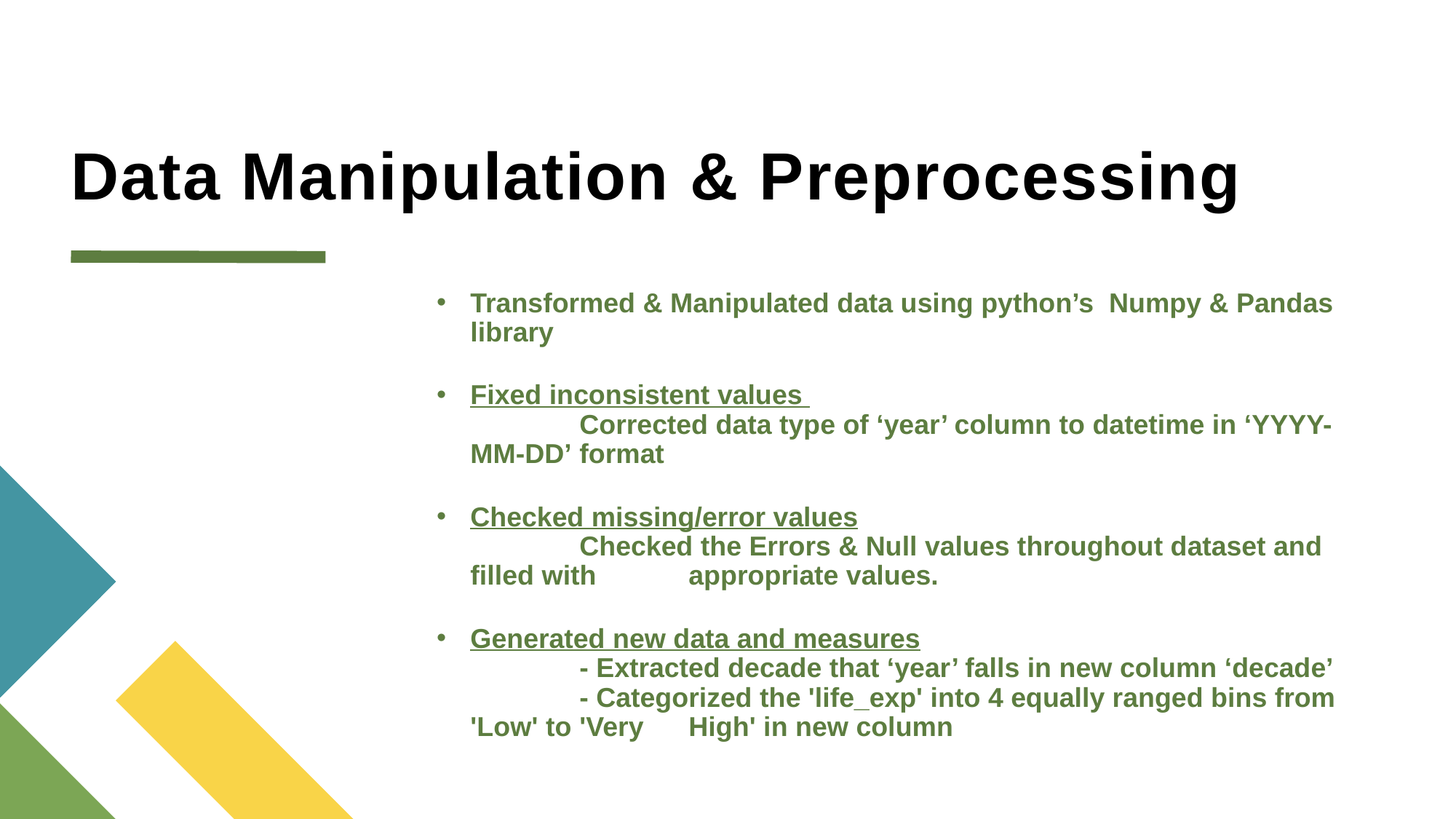

# Data Manipulation & Preprocessing
Transformed & Manipulated data using python’s  Numpy & Pandas library
Fixed inconsistent values
	Corrected data type of ‘year’ column to datetime in ‘YYYY-MM-DD’ 	format
Checked missing/error values
	Checked the Errors & Null values throughout dataset and filled with 	appropriate values.
Generated new data and measures
	- Extracted decade that ‘year’ falls in new column ‘decade’
	- Categorized the 'life_exp' into 4 equally ranged bins from 'Low' to 	'Very 	High' in new column